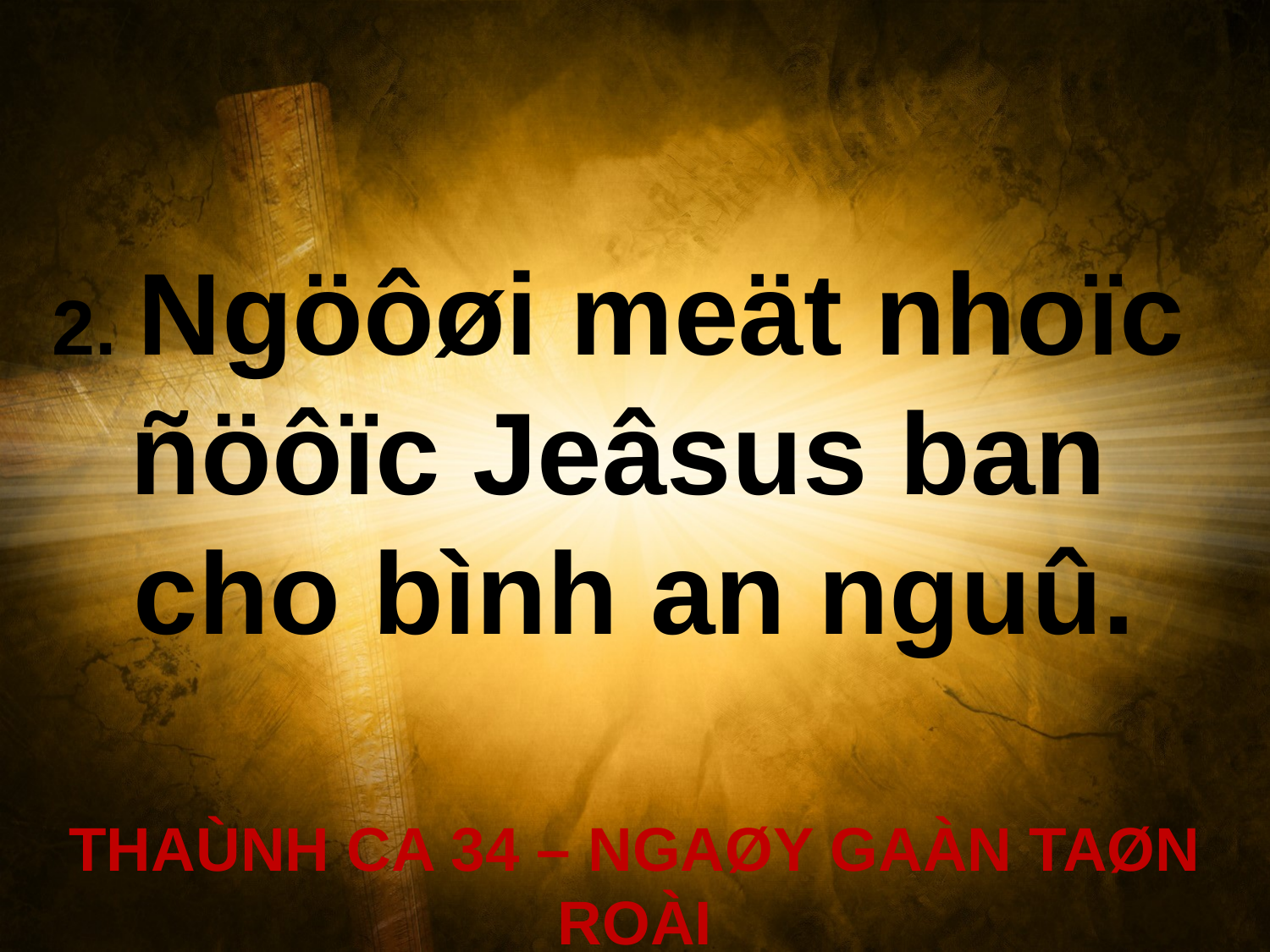

2. Ngöôøi meät nhoïc
ñöôïc Jeâsus ban
cho bình an nguû.
THAÙNH CA 34 – NGAØY GAÀN TAØN ROÀI